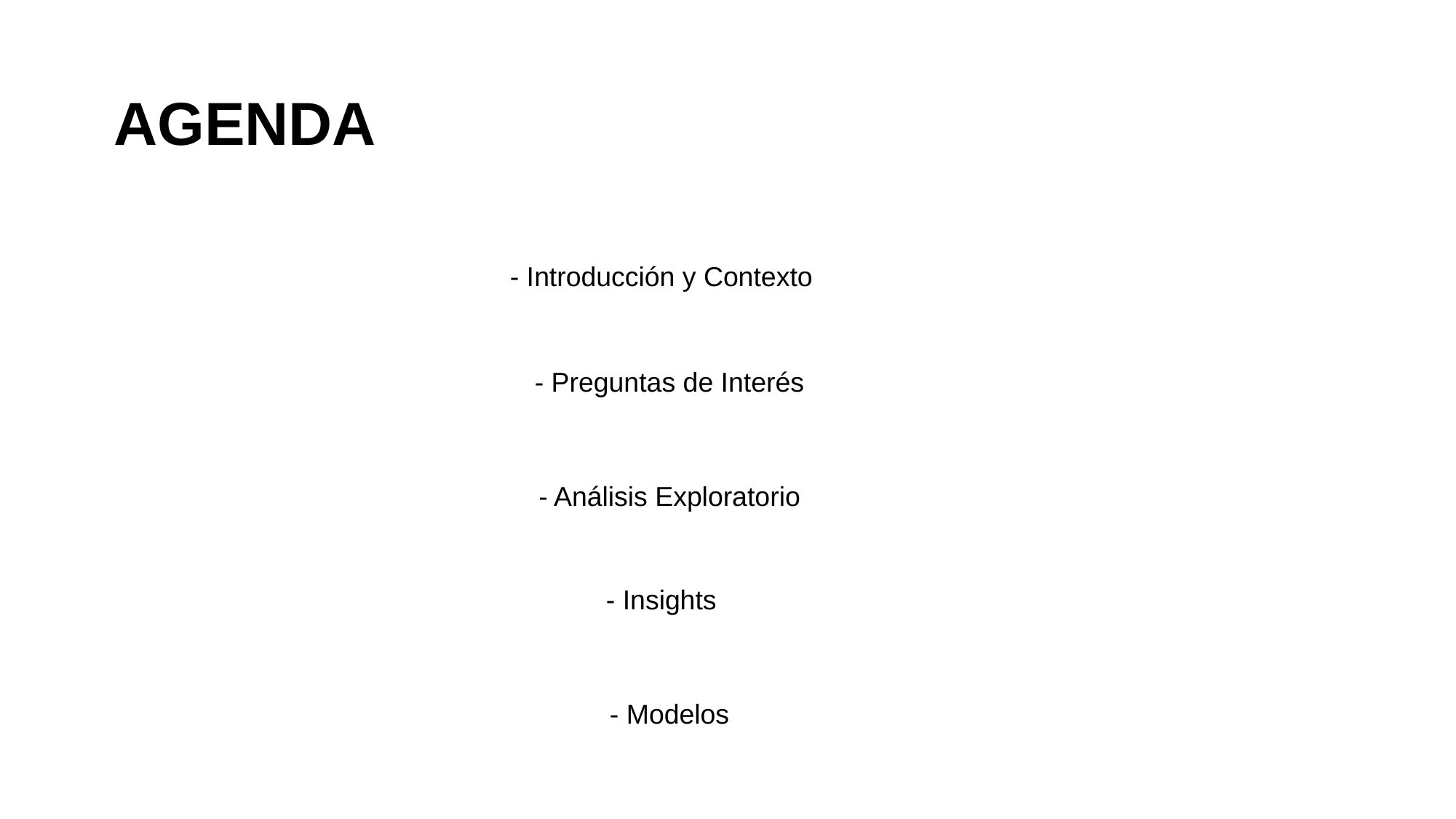

AGENDA
- Introducción y Contexto
- Preguntas de Interés
- Análisis Exploratorio
- Insights
- Modelos